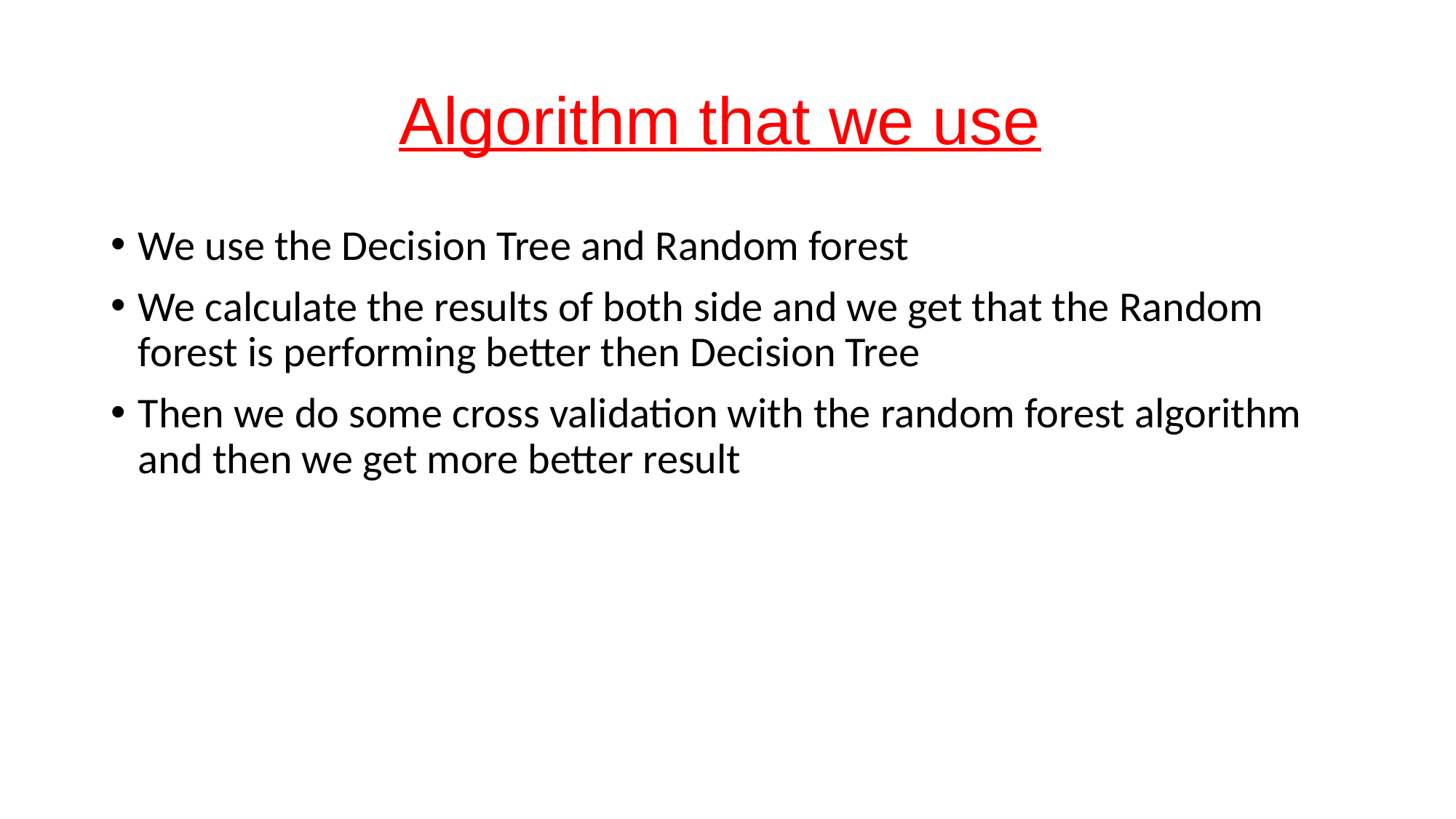

# Algorithm that we use
We use the Decision Tree and Random forest
We calculate the results of both side and we get that the Random forest is performing better then Decision Tree
Then we do some cross validation with the random forest algorithm and then we get more better result